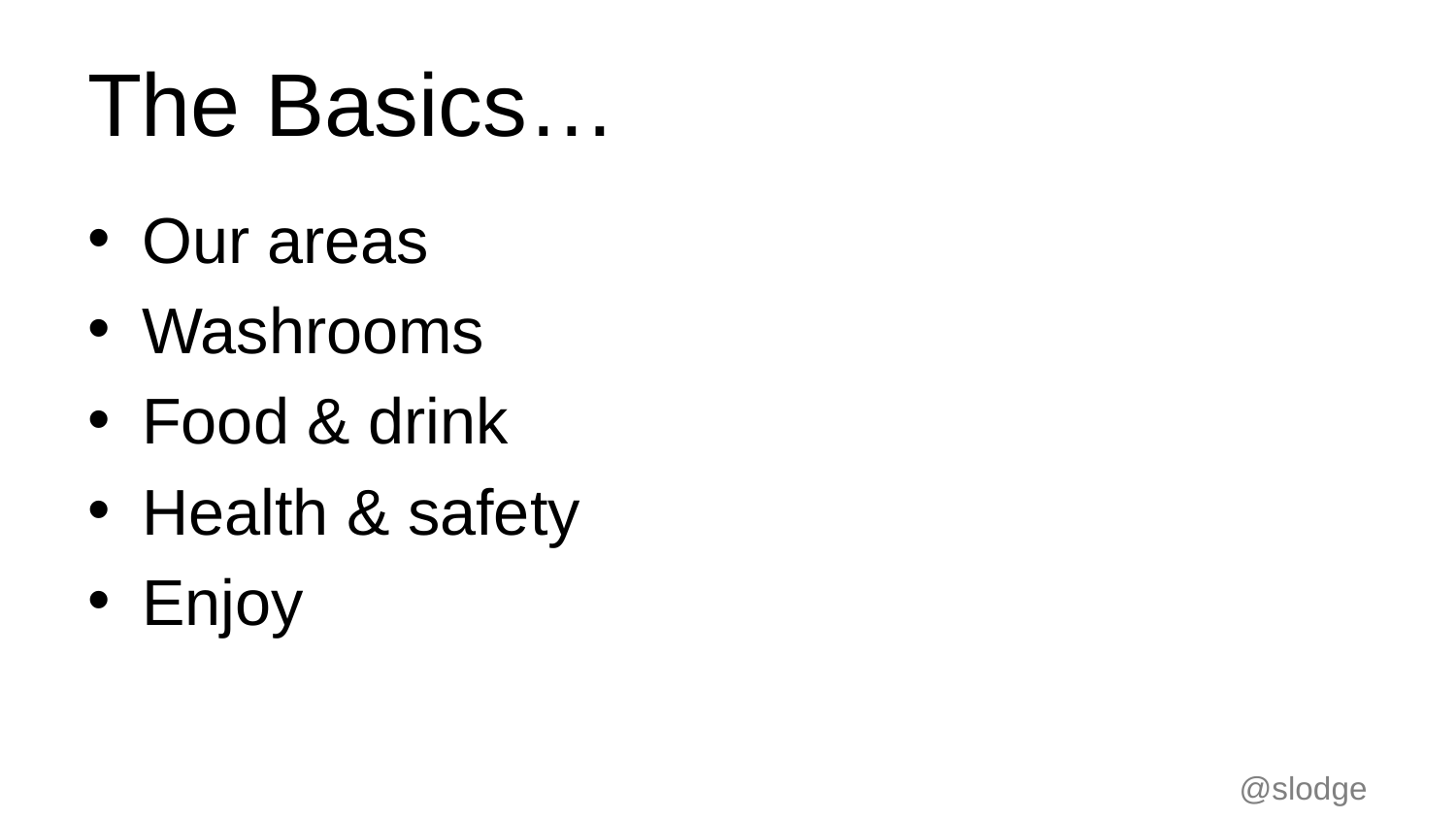

# The Basics…
Our areas
Washrooms
Food & drink
Health & safety
Enjoy